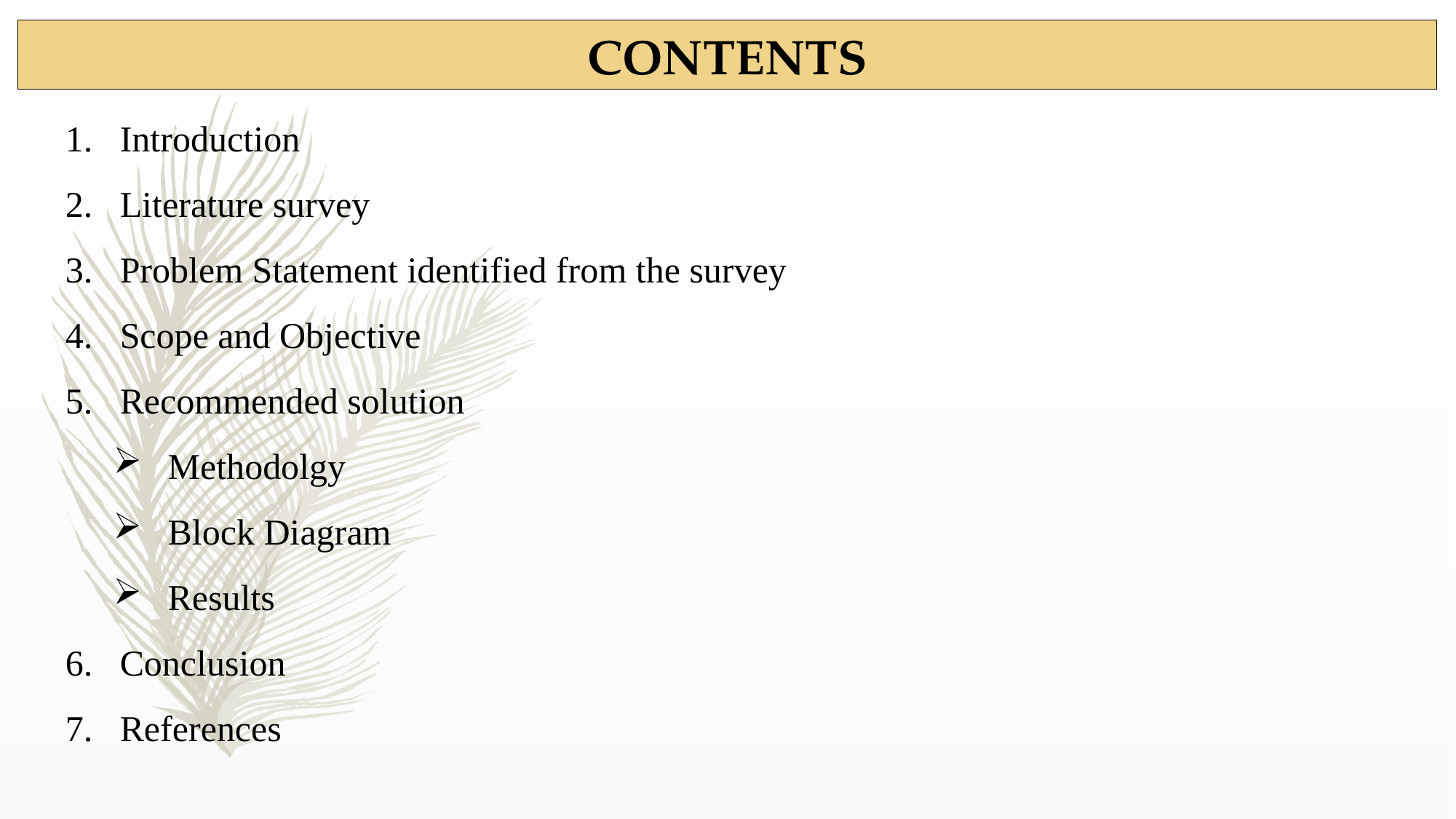

CONTENTS
Introduction
Literature survey
Problem Statement identified from the survey
Scope and Objective
Recommended solution
Methodolgy
Block Diagram
Results
Conclusion
References